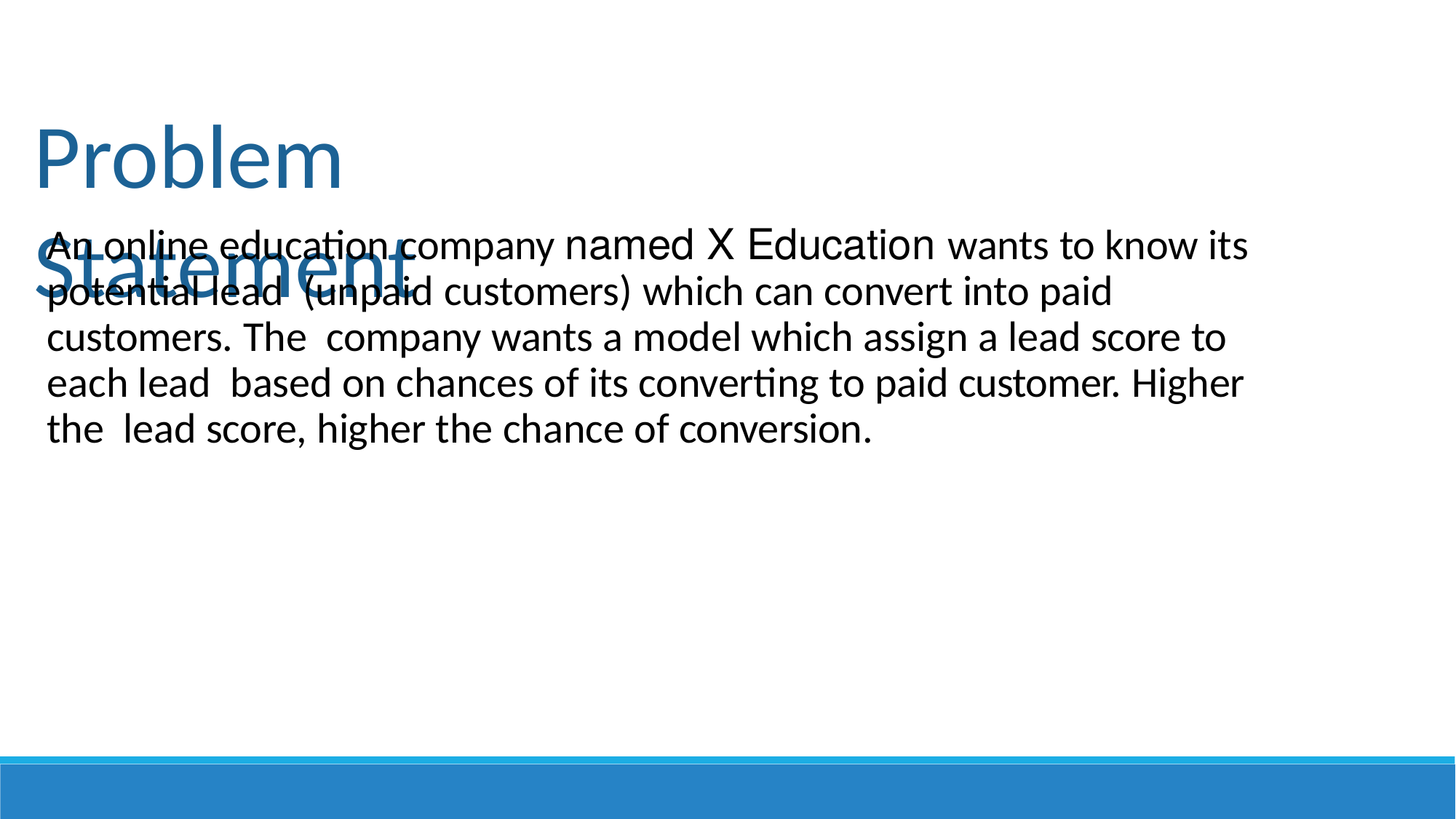

Problem Statement
An online education company named X Education wants to know its potential lead  (unpaid customers) which can convert into paid customers. The  company wants a model which assign a lead score to each lead  based on chances of its converting to paid customer. Higher the  lead score, higher the chance of conversion.